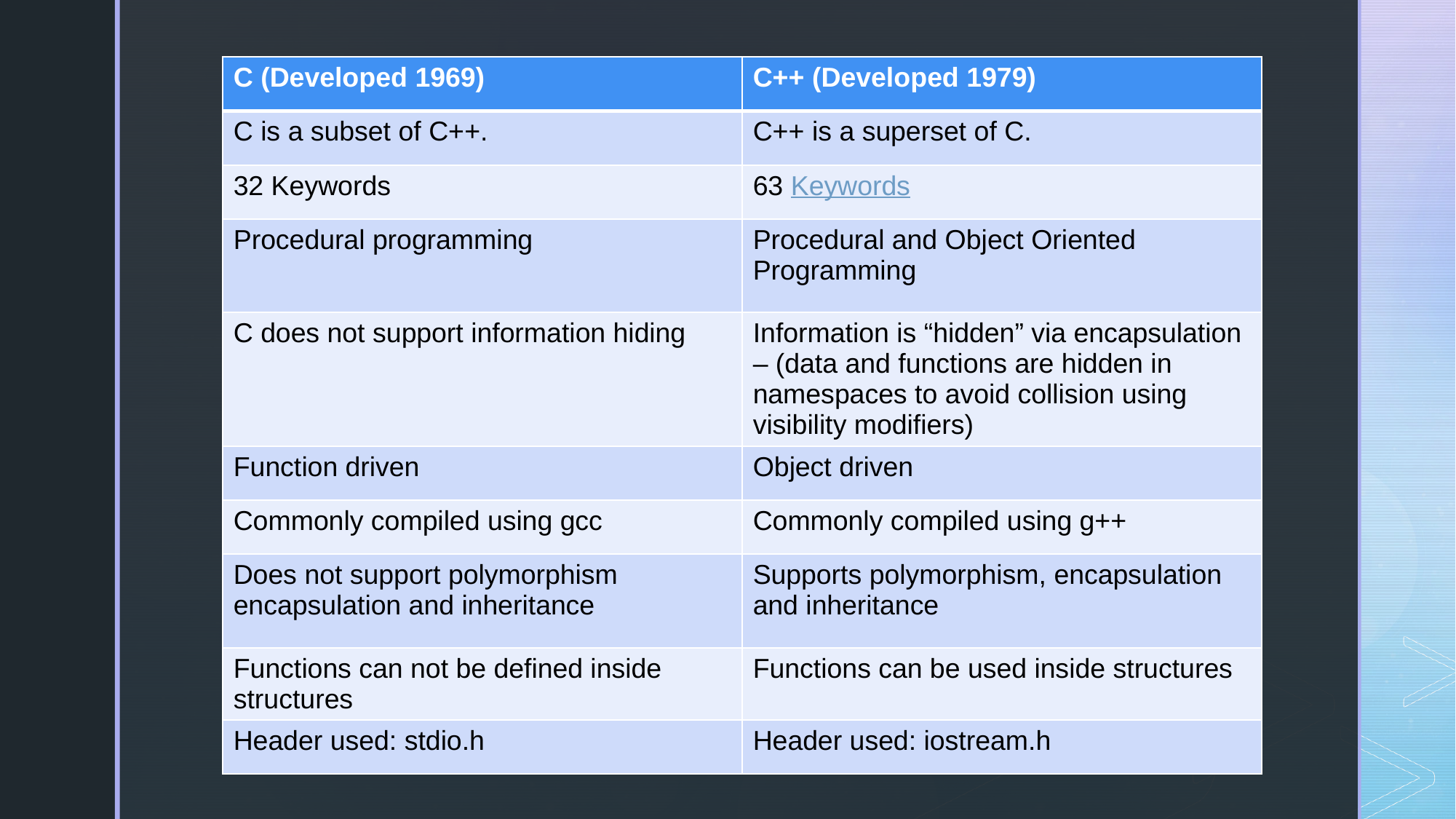

| C (Developed 1969) | C++ (Developed 1979) |
| --- | --- |
| C is a subset of C++. | C++ is a superset of C. |
| 32 Keywords | 63 Keywords |
| Procedural programming | Procedural and Object Oriented Programming |
| C does not support information hiding | Information is “hidden” via encapsulation – (data and functions are hidden in namespaces to avoid collision using visibility modifiers) |
| Function driven | Object driven |
| Commonly compiled using gcc | Commonly compiled using g++ |
| Does not support polymorphism encapsulation and inheritance | Supports polymorphism, encapsulation and inheritance |
| Functions can not be defined inside structures | Functions can be used inside structures |
| Header used: stdio.h | Header used: iostream.h |
# C versus C++